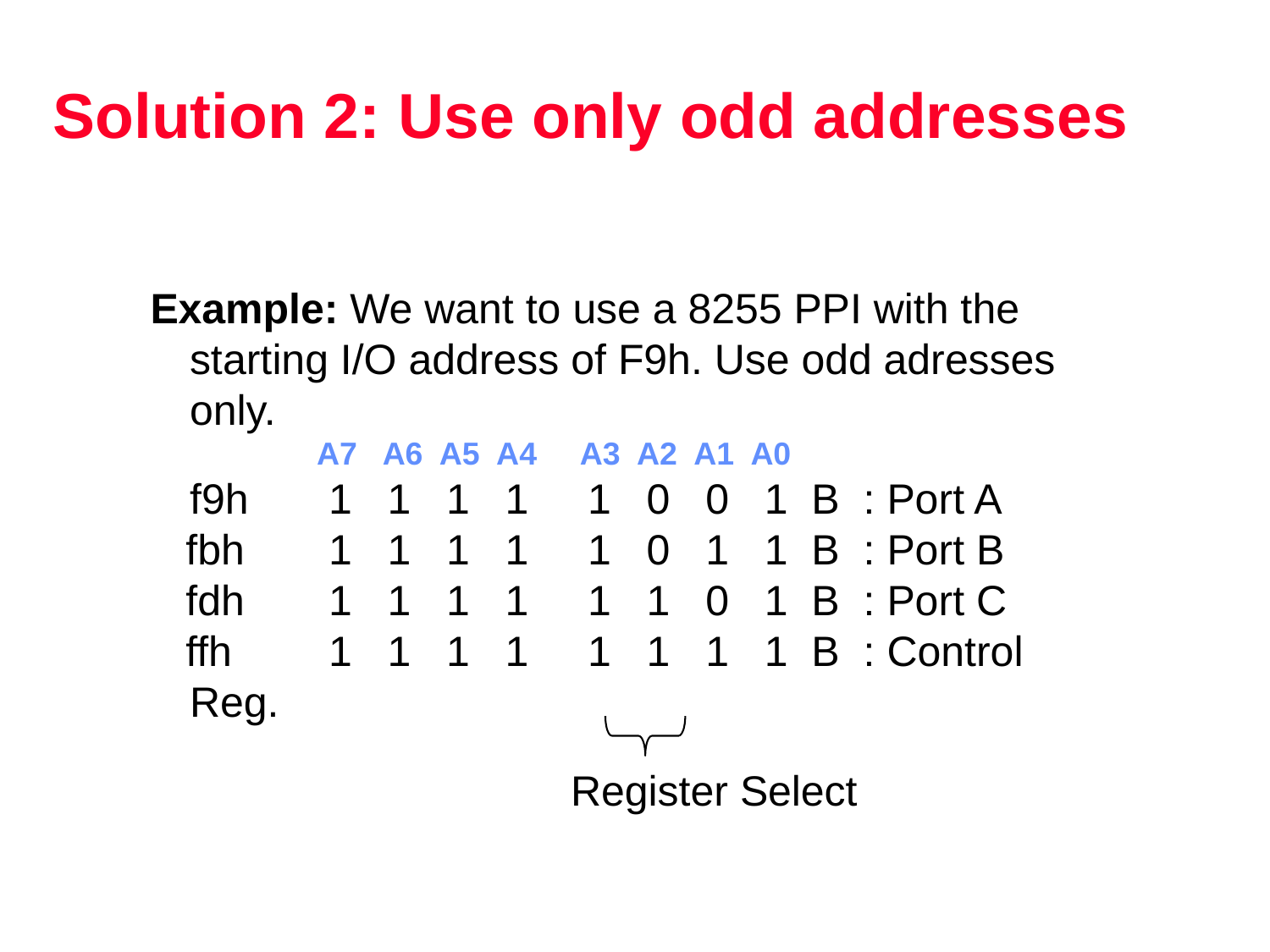

Solution 2: Use only odd addresses
Example: We want to use a 8255 PPI with the starting I/O address of F9h. Use odd adresses only.
		A7   A6  A5  A4     A3  A2  A1  A0
	f9h	 1   1   1   1     1   0   0   1  B  : Port A
   fbh	 1   1   1   1     1   0   1   1  B  : Port B
   fdh	 1   1   1   1     1   1   0   1  B  : Port C
   ffh	 1   1   1   1     1   1   1   1  B  : Control Reg.

				Register Select